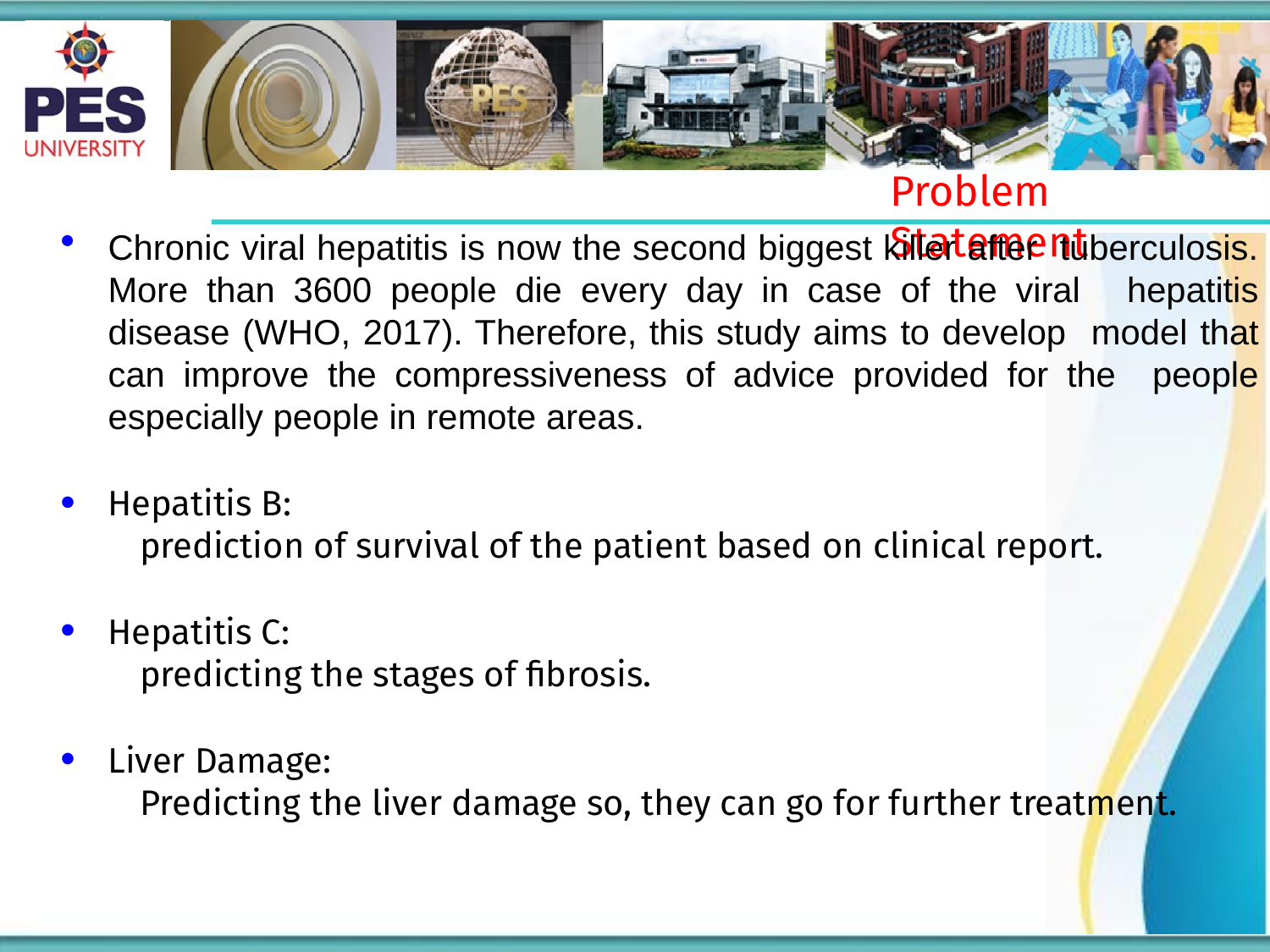

# Problem Statement

Chronic viral hepatitis is now the second biggest killer after  tuberculosis. More than 3600 people die every day in case of the viral  hepatitis disease (WHO, 2017). Therefore, this study aims to develop  model that can improve the compressiveness of advice provided for the  people especially people in remote areas.

Hepatitis B:
prediction of survival of the patient based on clinical report.

Hepatitis C:
predicting the stages of fibrosis.

Liver Damage:
Predicting the liver damage so, they can go for further treatment.